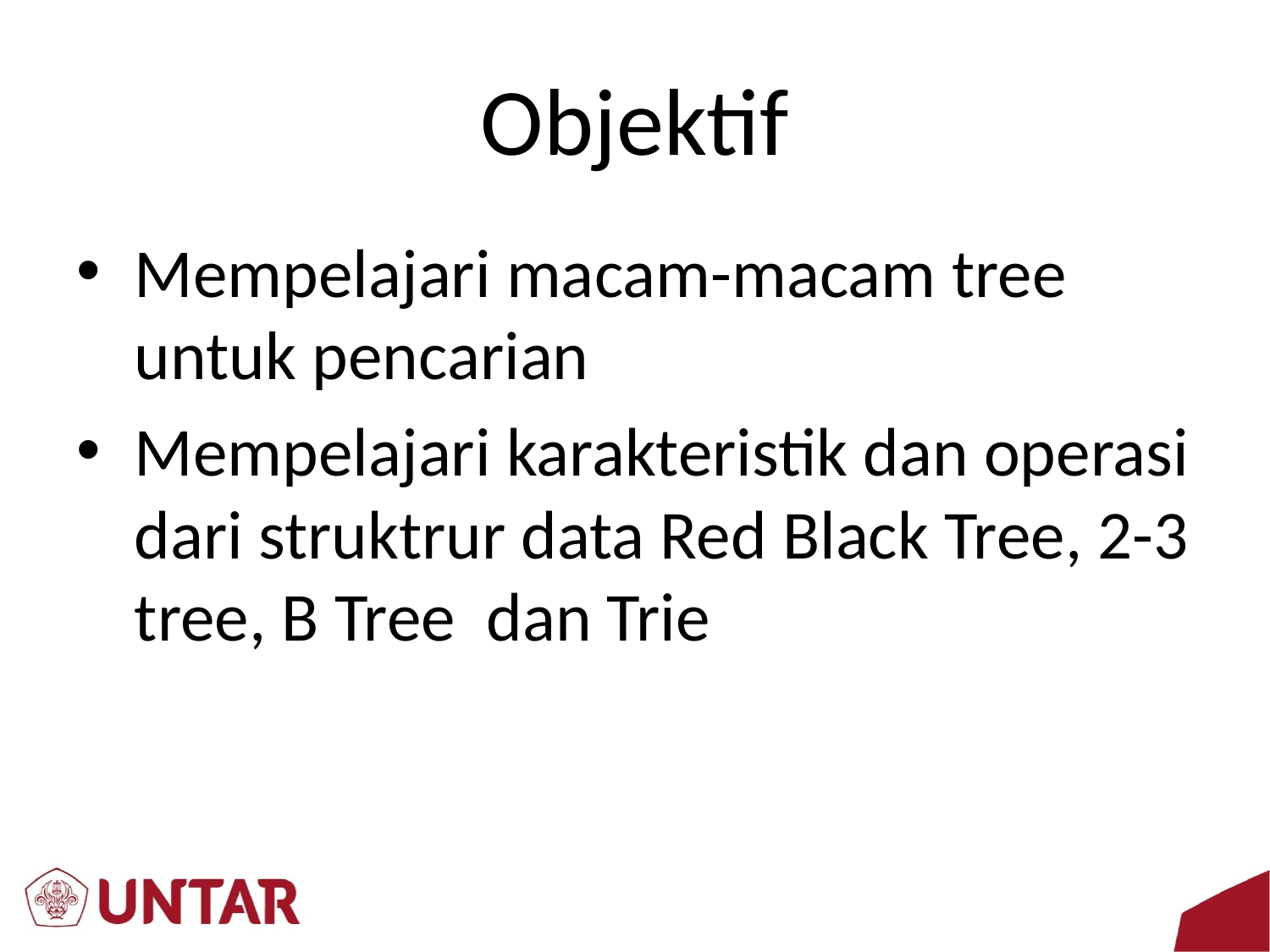

# Objektif
Mempelajari macam-macam tree untuk pencarian
Mempelajari karakteristik dan operasi dari struktrur data Red Black Tree, 2-3 tree, B Tree  dan Trie